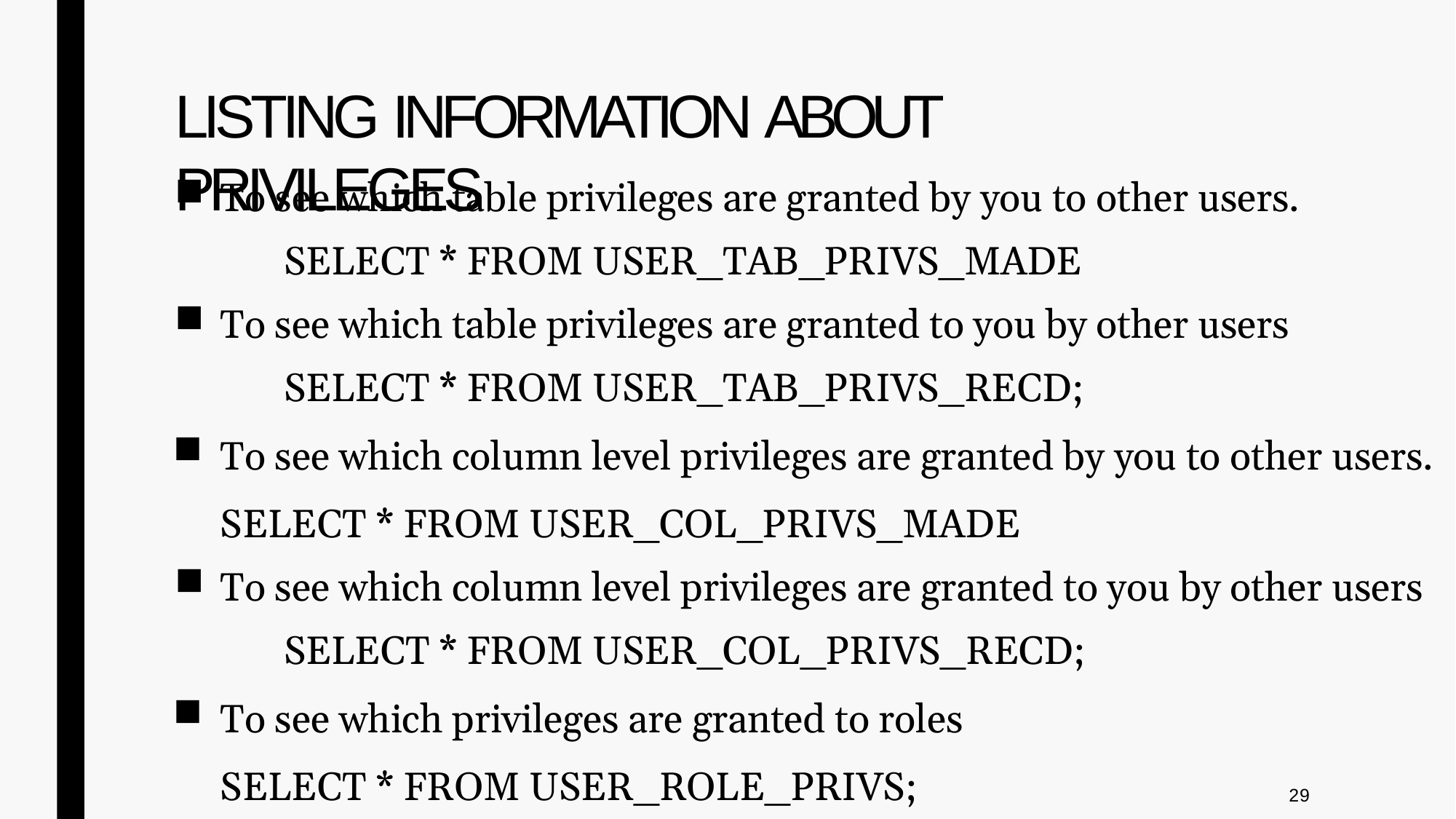

# LISTING INFORMATION ABOUT PRIVILEGES
To see which table privileges are granted by you to other users.
SELECT * FROM USER_TAB_PRIVS_MADE
To see which table privileges are granted to you by other users
SELECT * FROM USER_TAB_PRIVS_RECD;
To see which column level privileges are granted by you to other users.  SELECT * FROM USER_COL_PRIVS_MADE
To see which column level privileges are granted to you by other users
SELECT * FROM USER_COL_PRIVS_RECD;
To see which privileges are granted to roles  SELECT * FROM USER_ROLE_PRIVS;
29